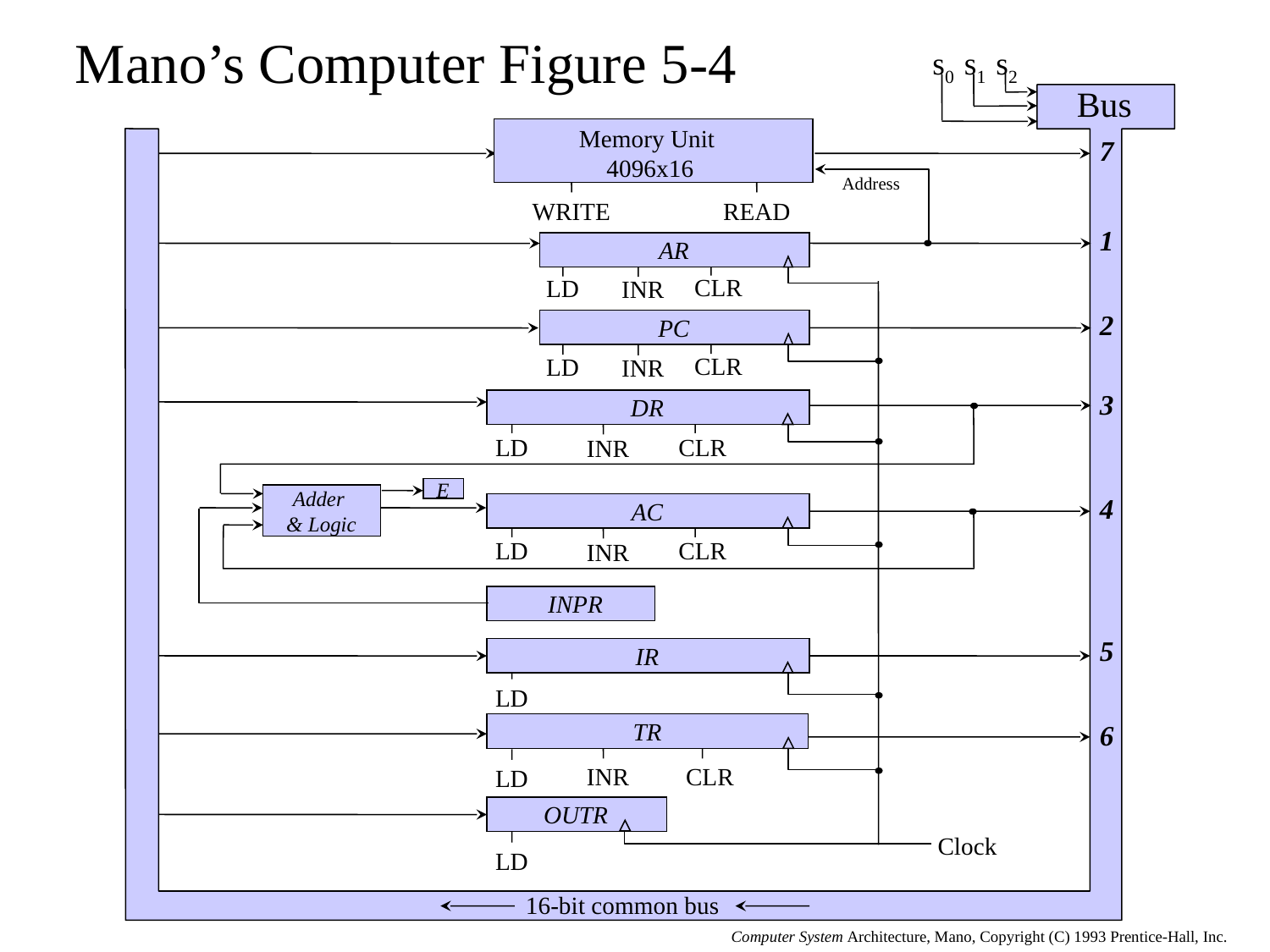

Mano’s Computer Figure 5-4
s0
s1
s2

Bus

Memory Unit
4096x16
7

Address

WRITE
READ
1

AR

CLR
LD
INR

2

PC

CLR
LD
INR

3

DR

LD
CLR
INR

E

Adder
& Logic

4

AC

LD
CLR
INR

INPR
5

IR

LD

TR
6

INR
CLR
LD

OUTR

Clock

LD
16-bit common bus

Computer System Architecture, Mano, Copyright (C) 1993 Prentice-Hall, Inc.